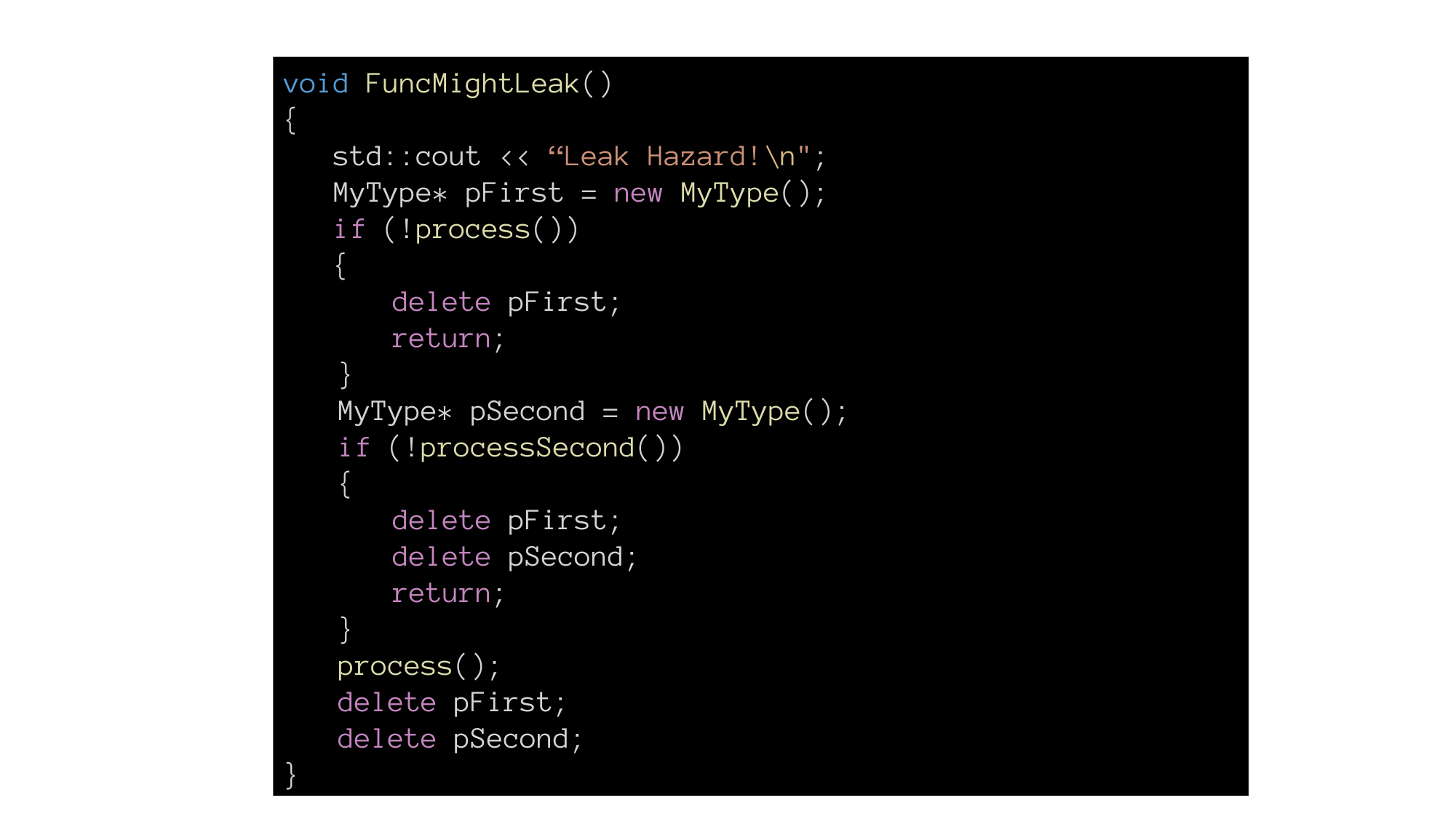

void FuncMightLeak()
{
   std::cout << “Leak Hazard!\n";
   MyType* pFirst = new MyType();
   if (!process())
   {
delete pFirst;
return;
}
MyType* pSecond = new MyType();
if (!processSecond())
{
delete pFirst;
delete pSecond;
return;
}
process();
delete pFirst;
delete pSecond;
}